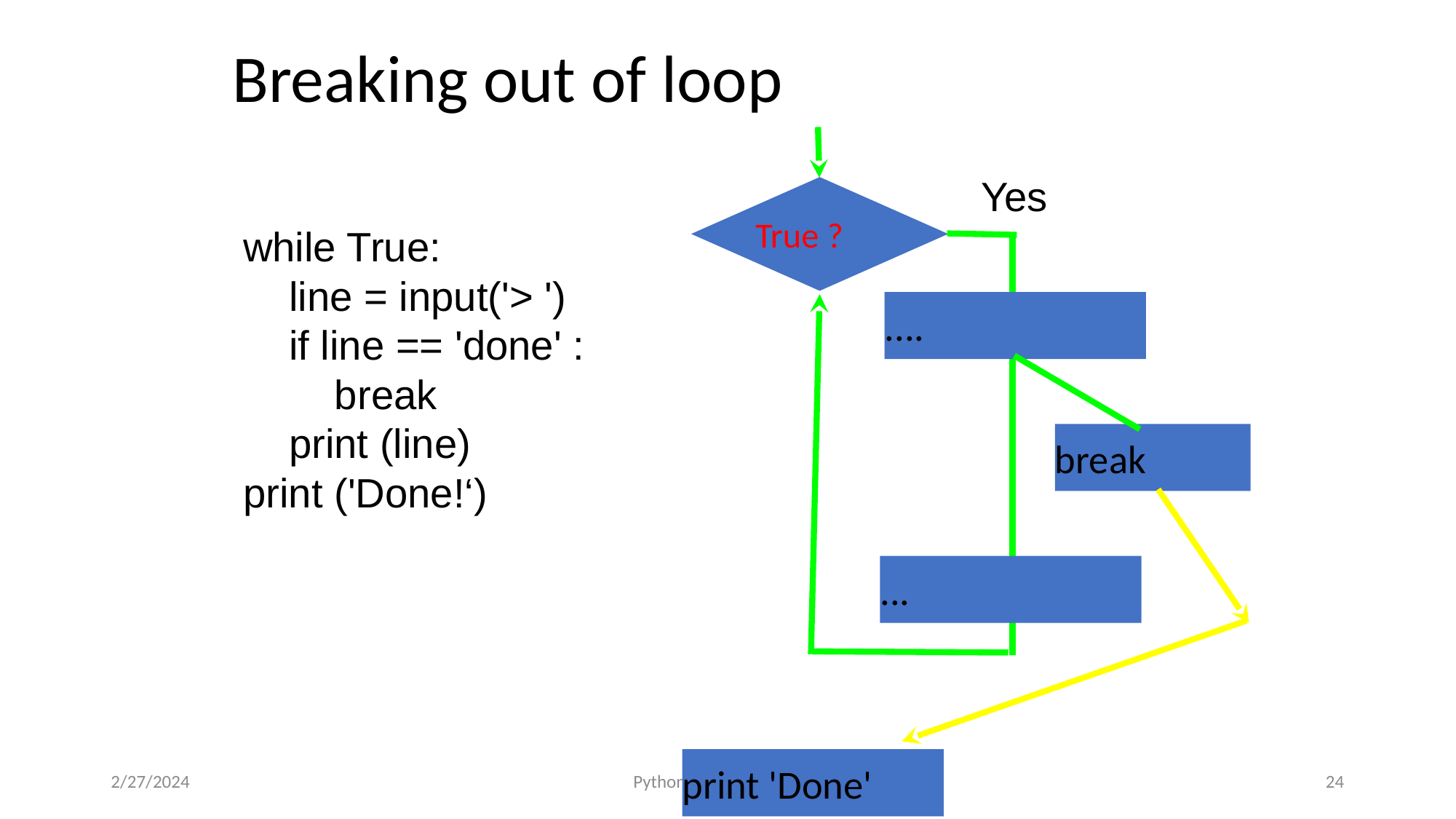

# Breaking out of loop
Yes
True ?
while True:
    line = input('> ')
    if line == 'done' :
        break
    print (line)
print ('Done!‘)
....
break
...
print 'Done'
2/27/2024
Python Programming - KS
24